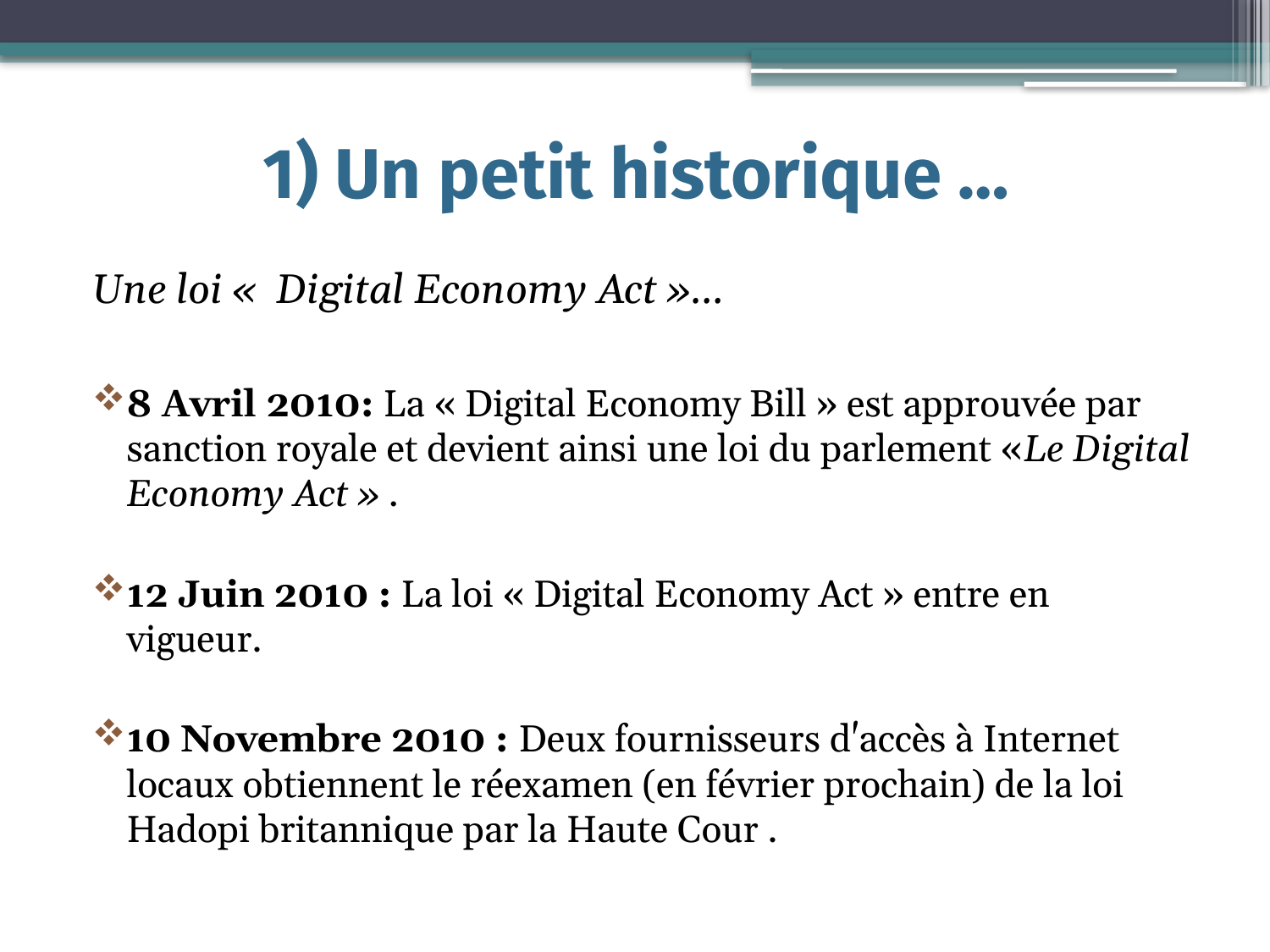

# 1) Un petit historique …
Une loi «  Digital Economy Act »…

8 Avril 2010: La « Digital Economy Bill » est approuvée par sanction royale et devient ainsi une loi du parlement «Le Digital Economy Act » .

12 Juin 2010 : La loi « Digital Economy Act » entre en vigueur.

10 Novembre 2010 : Deux fournisseurs d'accès à Internet locaux obtiennent le réexamen (en février prochain) de la loi Hadopi britannique par la Haute Cour .